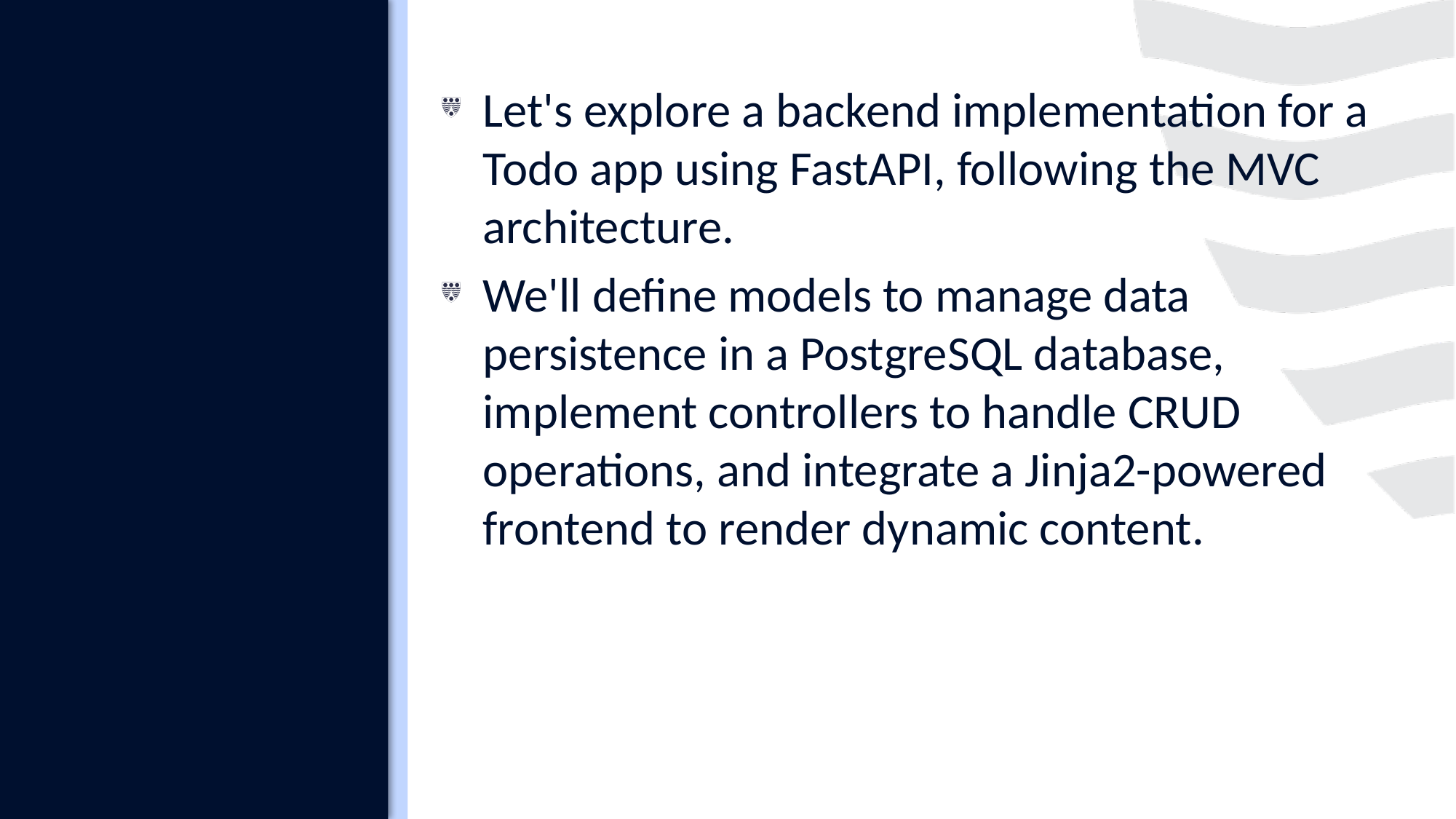

#
Let's explore a backend implementation for a Todo app using FastAPI, following the MVC architecture.
We'll define models to manage data persistence in a PostgreSQL database, implement controllers to handle CRUD operations, and integrate a Jinja2-powered frontend to render dynamic content.